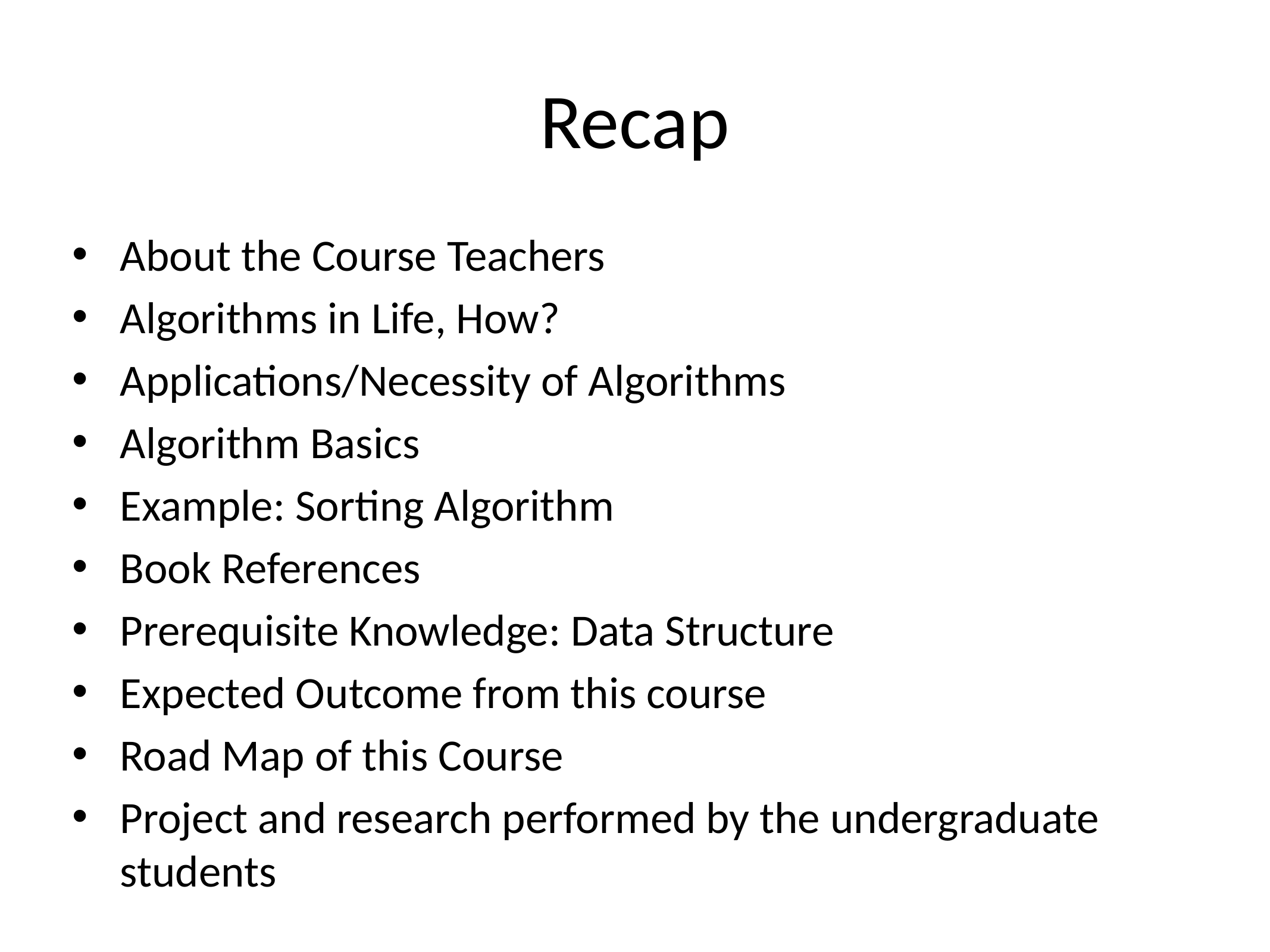

# Recap
About the Course Teachers
Algorithms in Life, How?
Applications/Necessity of Algorithms
Algorithm Basics
Example: Sorting Algorithm
Book References
Prerequisite Knowledge: Data Structure
Expected Outcome from this course
Road Map of this Course
Project and research performed by the undergraduate students